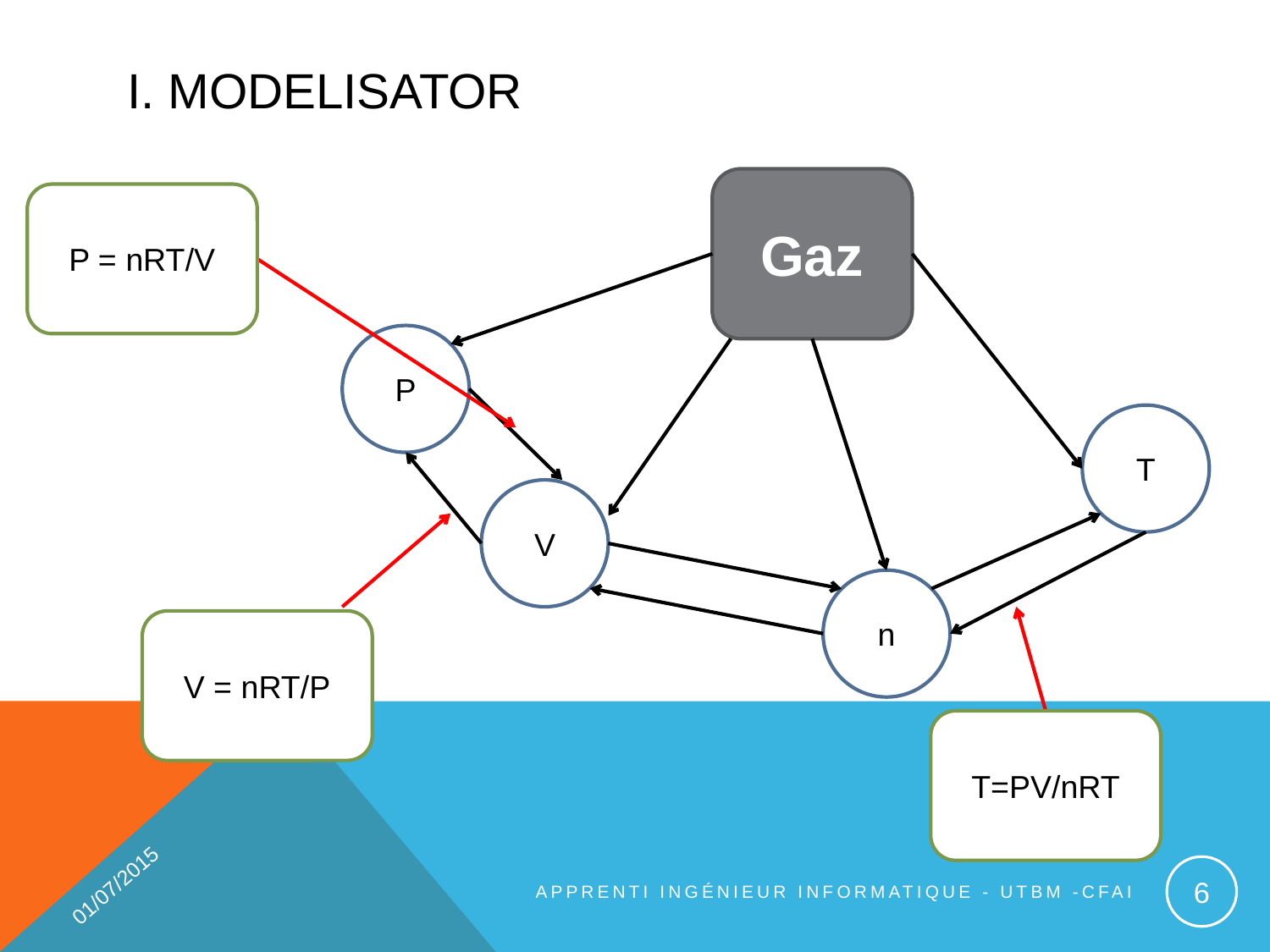

# I. Modelisator
Gaz
P = nRT/V
P
T
V
n
V = nRT/P
T=PV/nRT
01/07/2015
6
Apprenti Ingénieur informatique - UTBM -CFAI